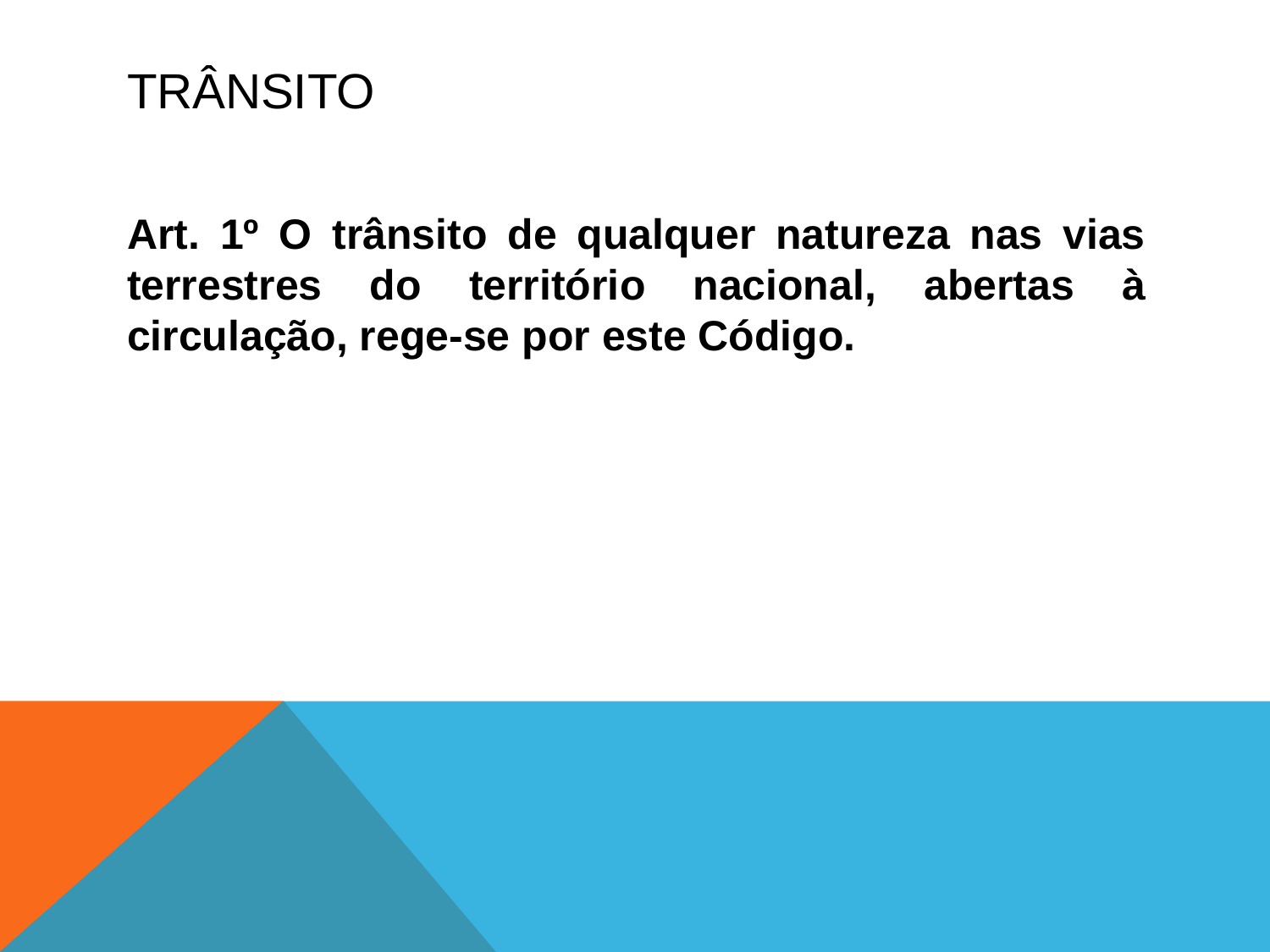

# TRÂNSITO

Art. 1º O trânsito de qualquer natureza nas vias terrestres do território nacional, abertas à circulação, rege-se por este Código.